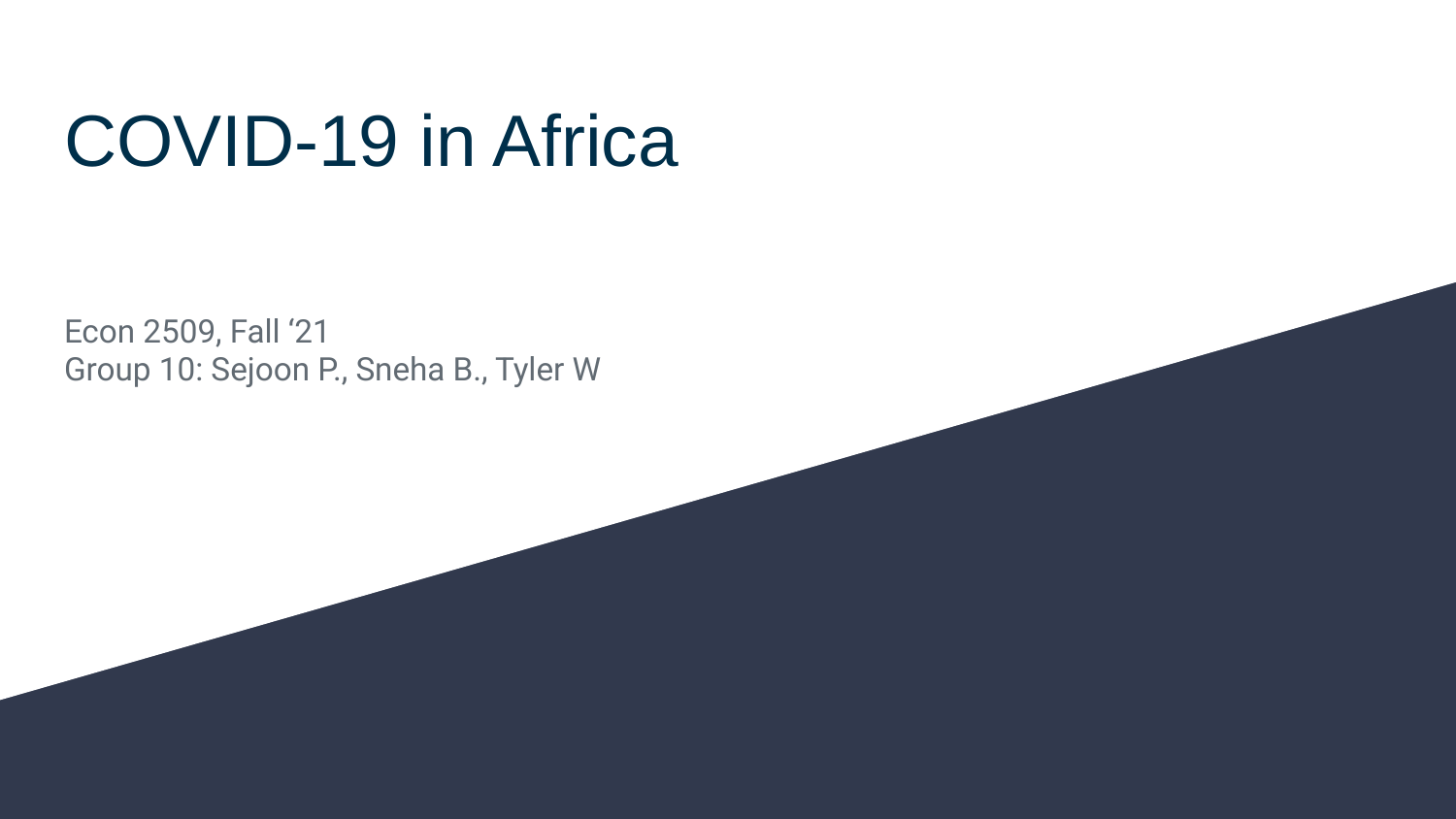

# COVID-19 in Africa
Econ 2509, Fall ‘21
Group 10: Sejoon P., Sneha B., Tyler W